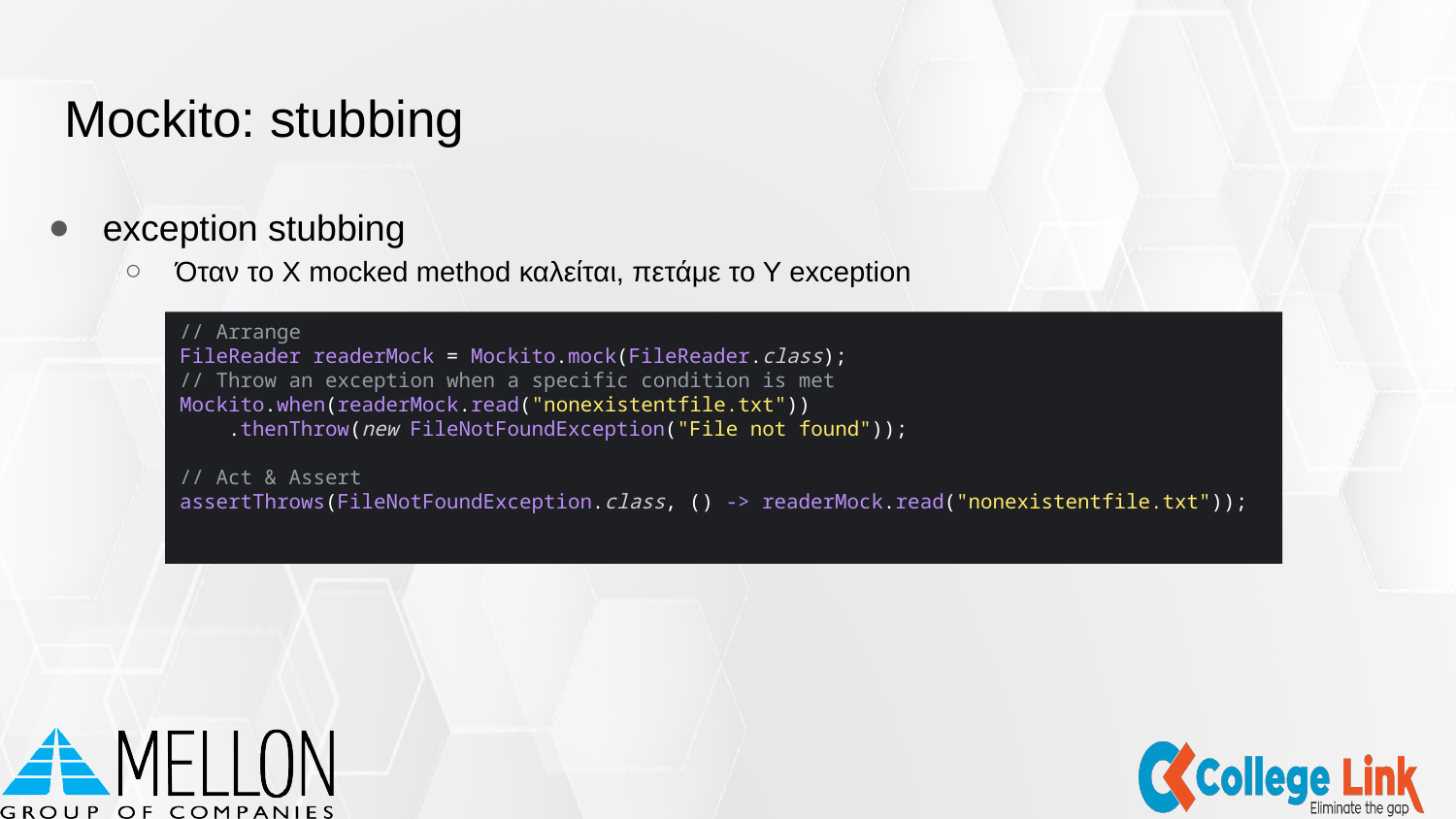

# Mockito: stubbing
exception stubbing
Όταν το X mocked method καλείται, πετάμε το Υ exception

// Arrange
FileReader readerMock = Mockito.mock(FileReader.class);
// Throw an exception when a specific condition is met
Mockito.when(readerMock.read("nonexistentfile.txt"))
    .thenThrow(new FileNotFoundException("File not found"));
// Act & Assert
assertThrows(FileNotFoundException.class, () -> readerMock.read("nonexistentfile.txt"));